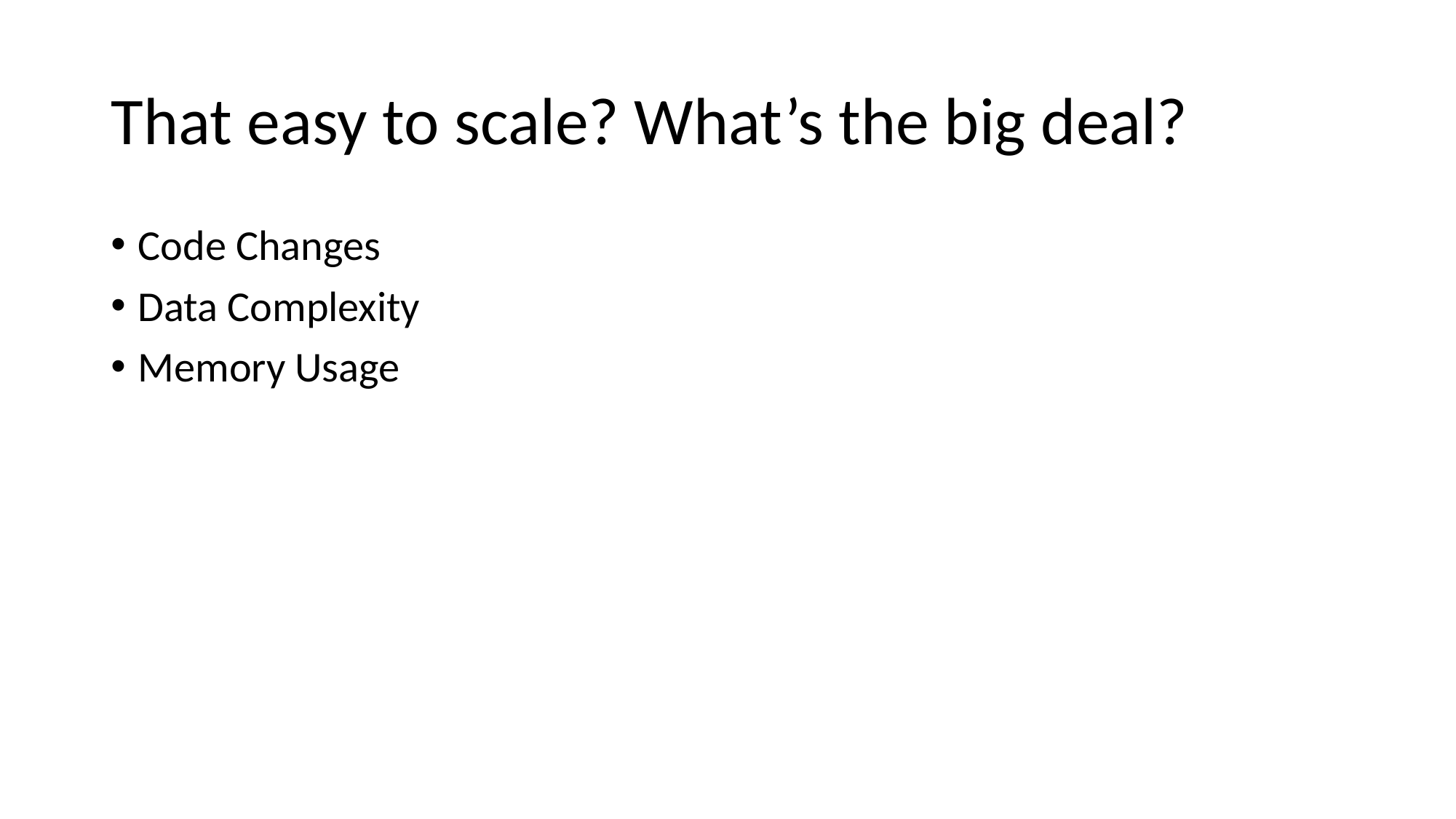

# That easy to scale? What’s the big deal?
Code Changes
Data Complexity
Memory Usage